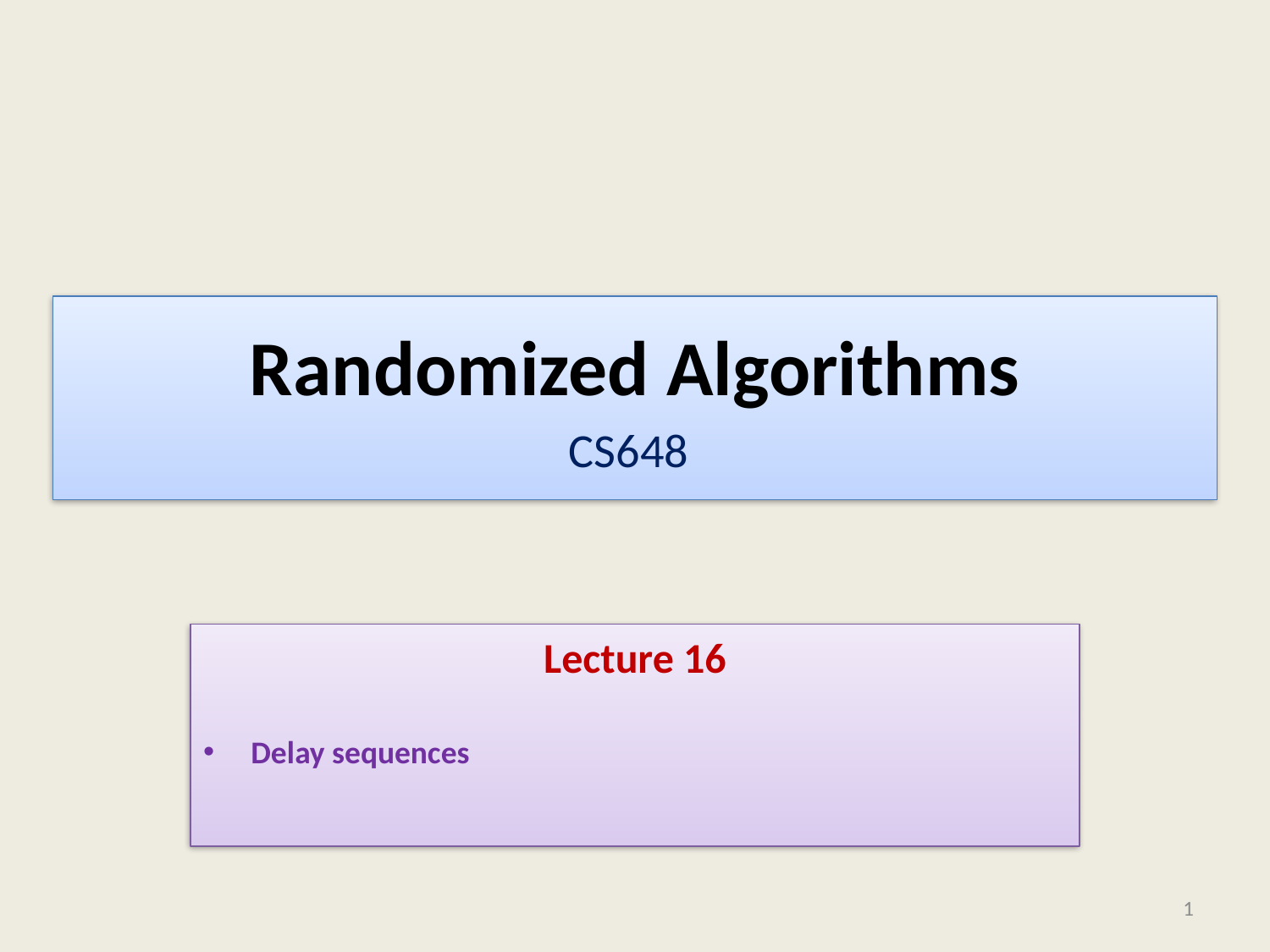

# Randomized Algorithms CS648
Lecture 16

Delay sequences

1